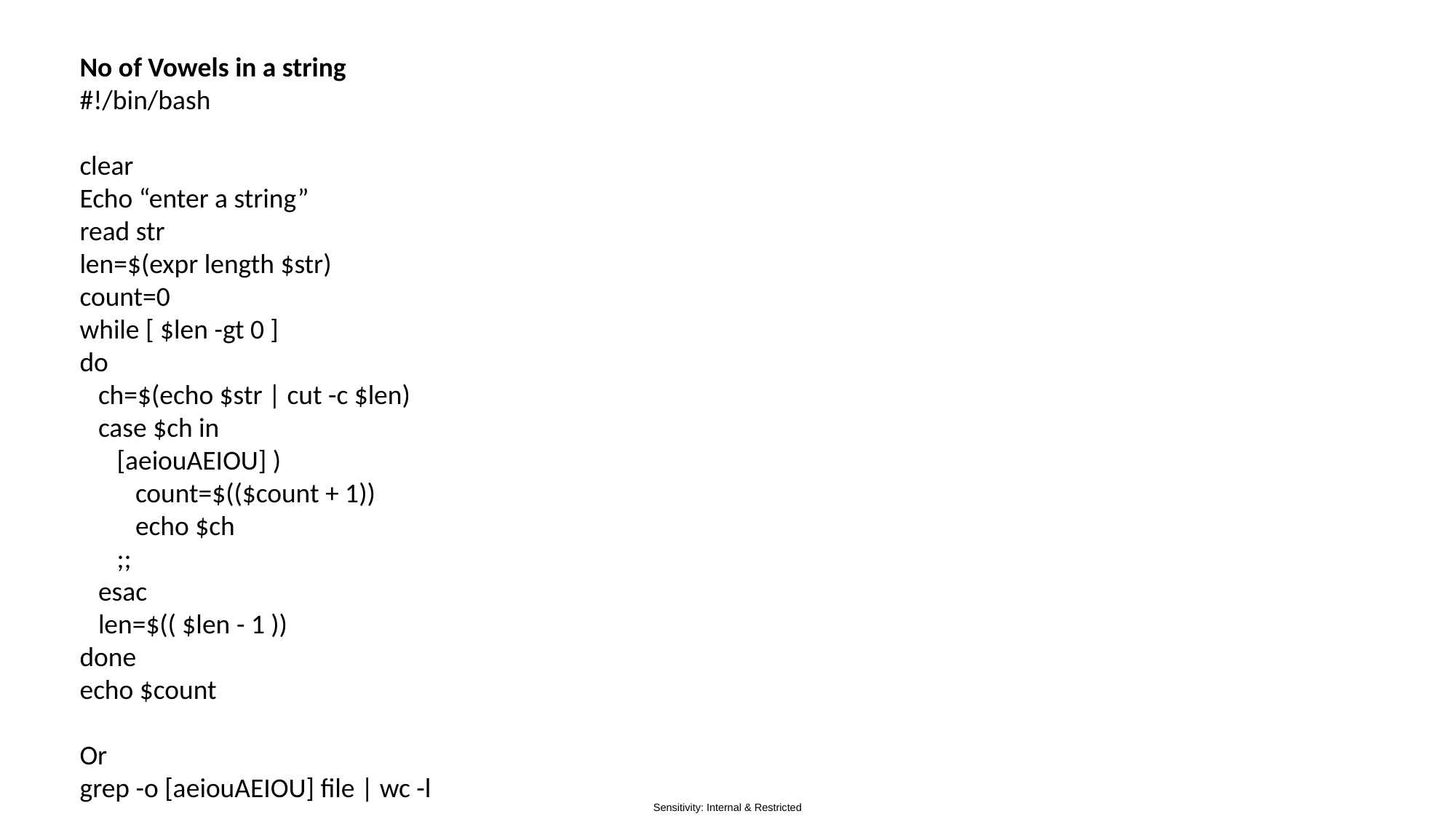

No of Vowels in a string
#!/bin/bash

clear
Echo “enter a string”
read str
len=$(expr length $str)
count=0
while [ $len -gt 0 ]
do
   ch=$(echo $str | cut -c $len)
   case $ch in
      [aeiouAEIOU] )
         count=$(($count + 1))
         echo $ch
      ;;
   esac
   len=$(( $len - 1 ))
done
echo $count

Or
grep -o [aeiouAEIOU] file | wc -l